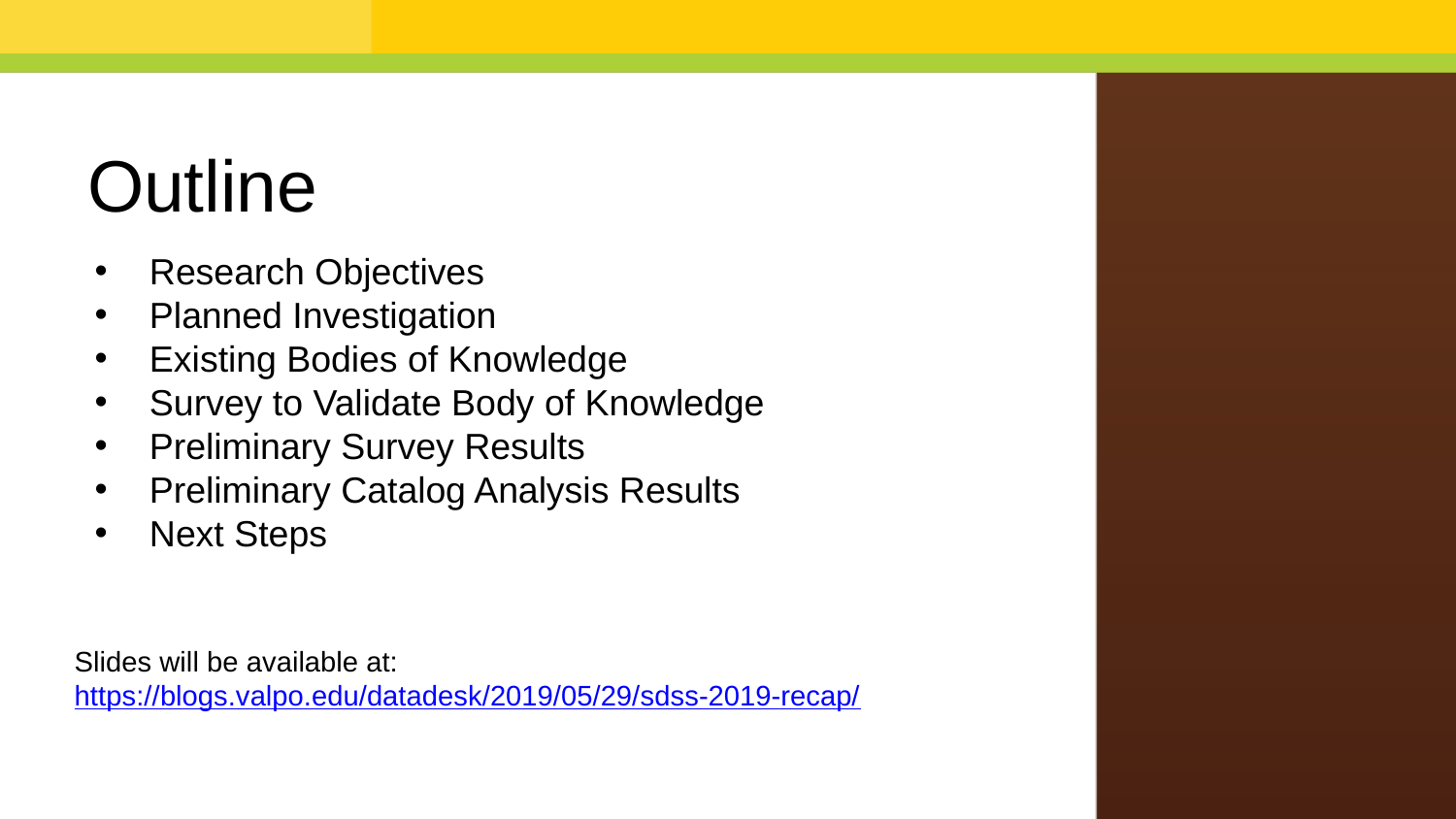

# Outline
Research Objectives
Planned Investigation
Existing Bodies of Knowledge
Survey to Validate Body of Knowledge
Preliminary Survey Results
Preliminary Catalog Analysis Results
Next Steps
Slides will be available at:
https://blogs.valpo.edu/datadesk/2019/05/29/sdss-2019-recap/